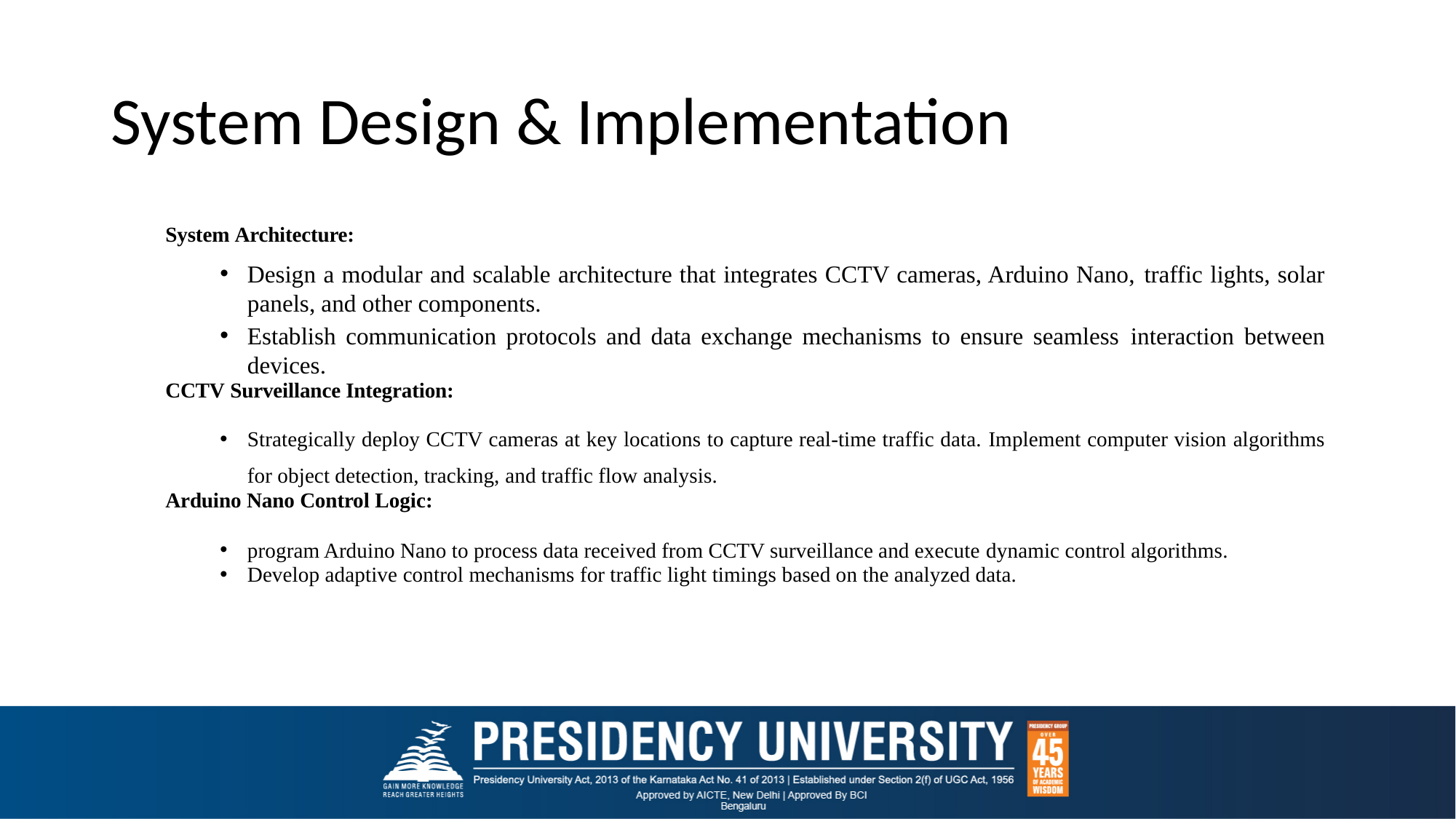

# System Design & Implementation
System Architecture:
Design a modular and scalable architecture that integrates CCTV cameras, Arduino Nano, traffic lights, solar panels, and other components.
Establish communication protocols and data exchange mechanisms to ensure seamless interaction between devices.
CCTV Surveillance Integration:
Strategically deploy CCTV cameras at key locations to capture real-time traffic data. Implement computer vision algorithms for object detection, tracking, and traffic flow analysis.
Arduino Nano Control Logic:
program Arduino Nano to process data received from CCTV surveillance and execute dynamic control algorithms.
Develop adaptive control mechanisms for traffic light timings based on the analyzed data.